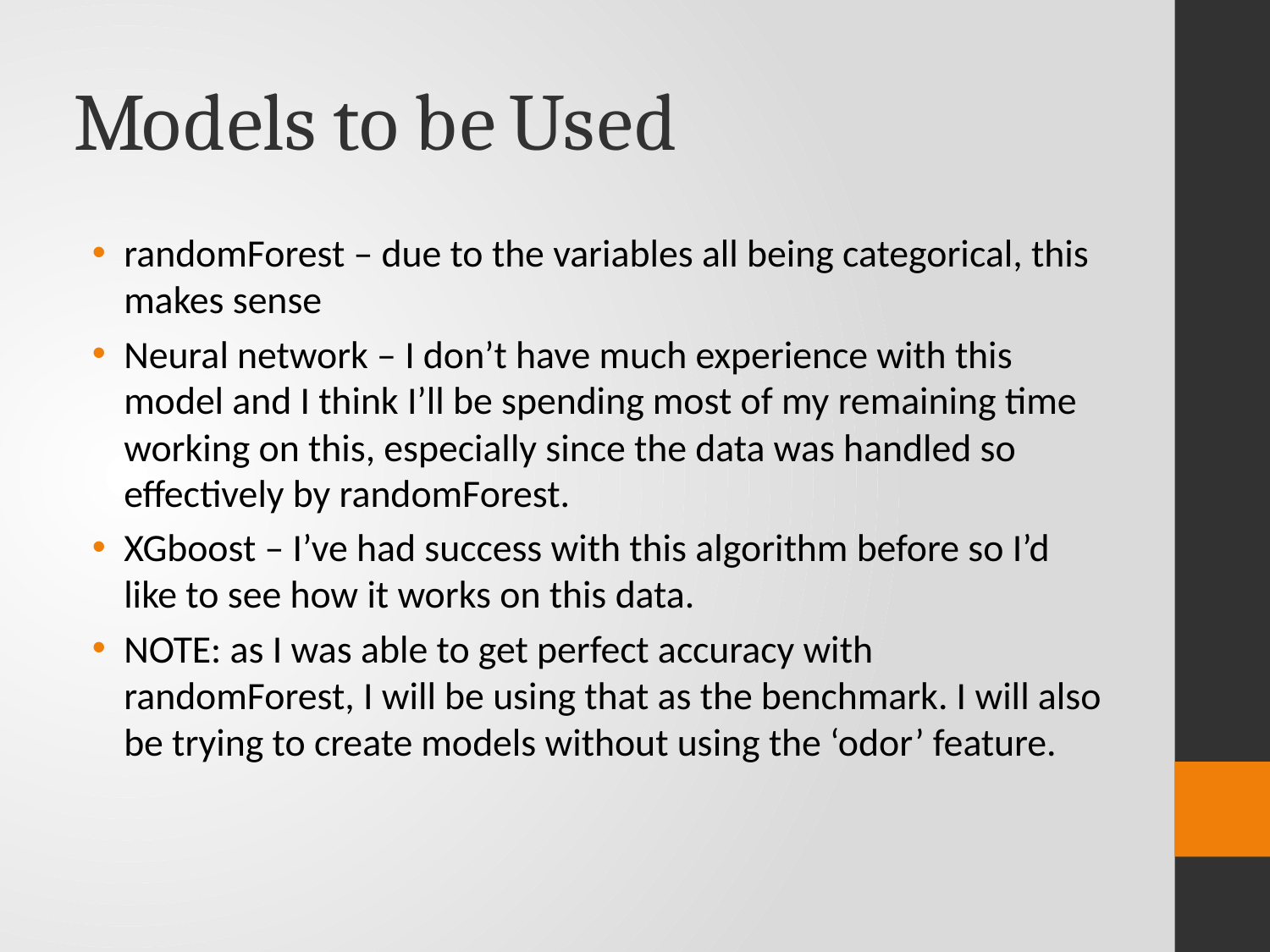

# Models to be Used
randomForest – due to the variables all being categorical, this makes sense
Neural network – I don’t have much experience with this model and I think I’ll be spending most of my remaining time working on this, especially since the data was handled so effectively by randomForest.
XGboost – I’ve had success with this algorithm before so I’d like to see how it works on this data.
NOTE: as I was able to get perfect accuracy with randomForest, I will be using that as the benchmark. I will also be trying to create models without using the ‘odor’ feature.